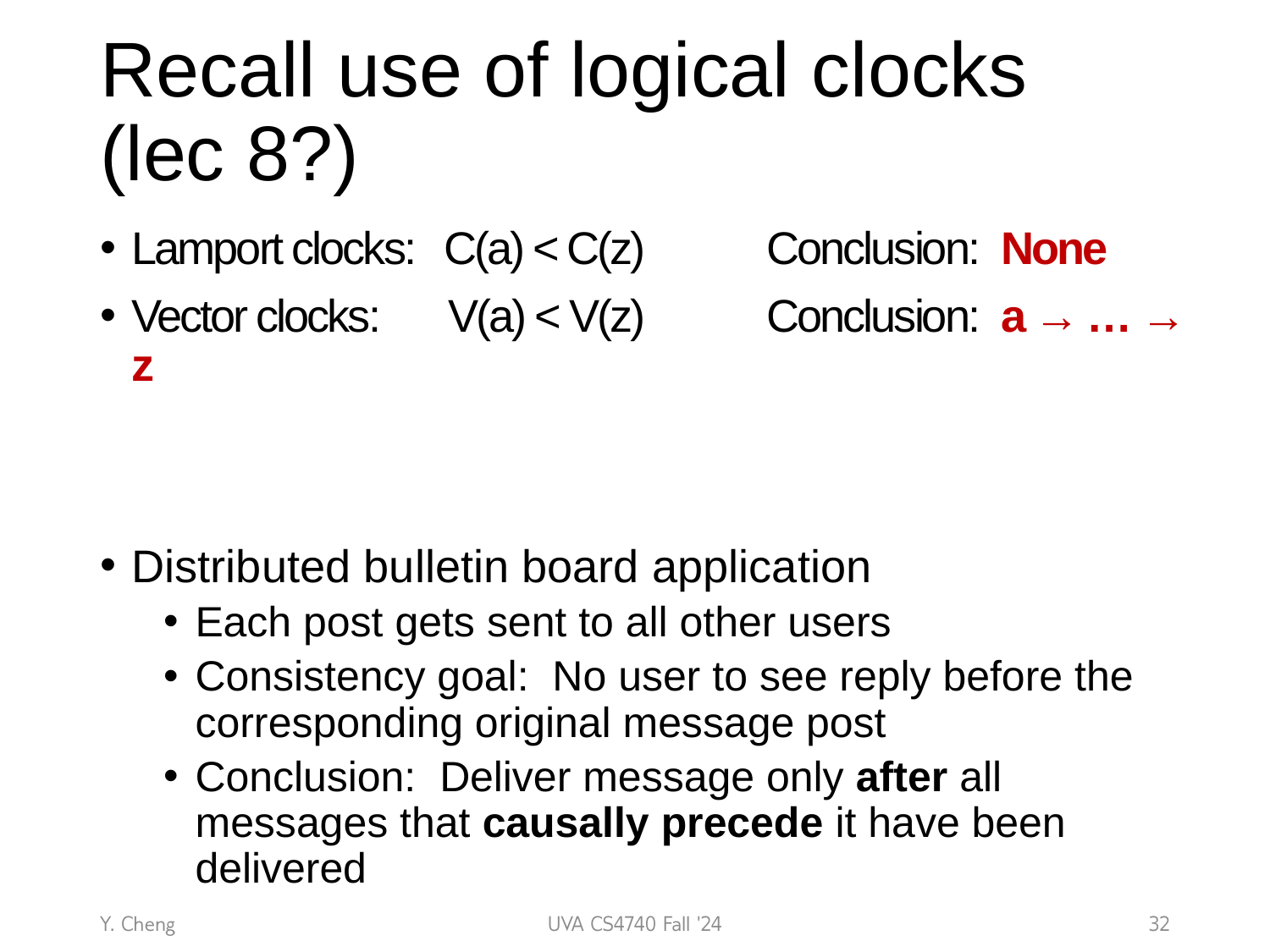

# Recall use of logical clocks (lec 8?)
Lamport clocks:   C(a) < C(z)	Conclusion:  None
Vector clocks:       V(a) < V(z)	Conclusion:  a → … → z

Distributed bulletin board application
Each post gets sent to all other users
Consistency goal:  No user to see reply before the corresponding original message post
Conclusion:  Deliver message only after all messages that causally precede it have been delivered

Y. Cheng
UVA CS4740 Fall '24
32